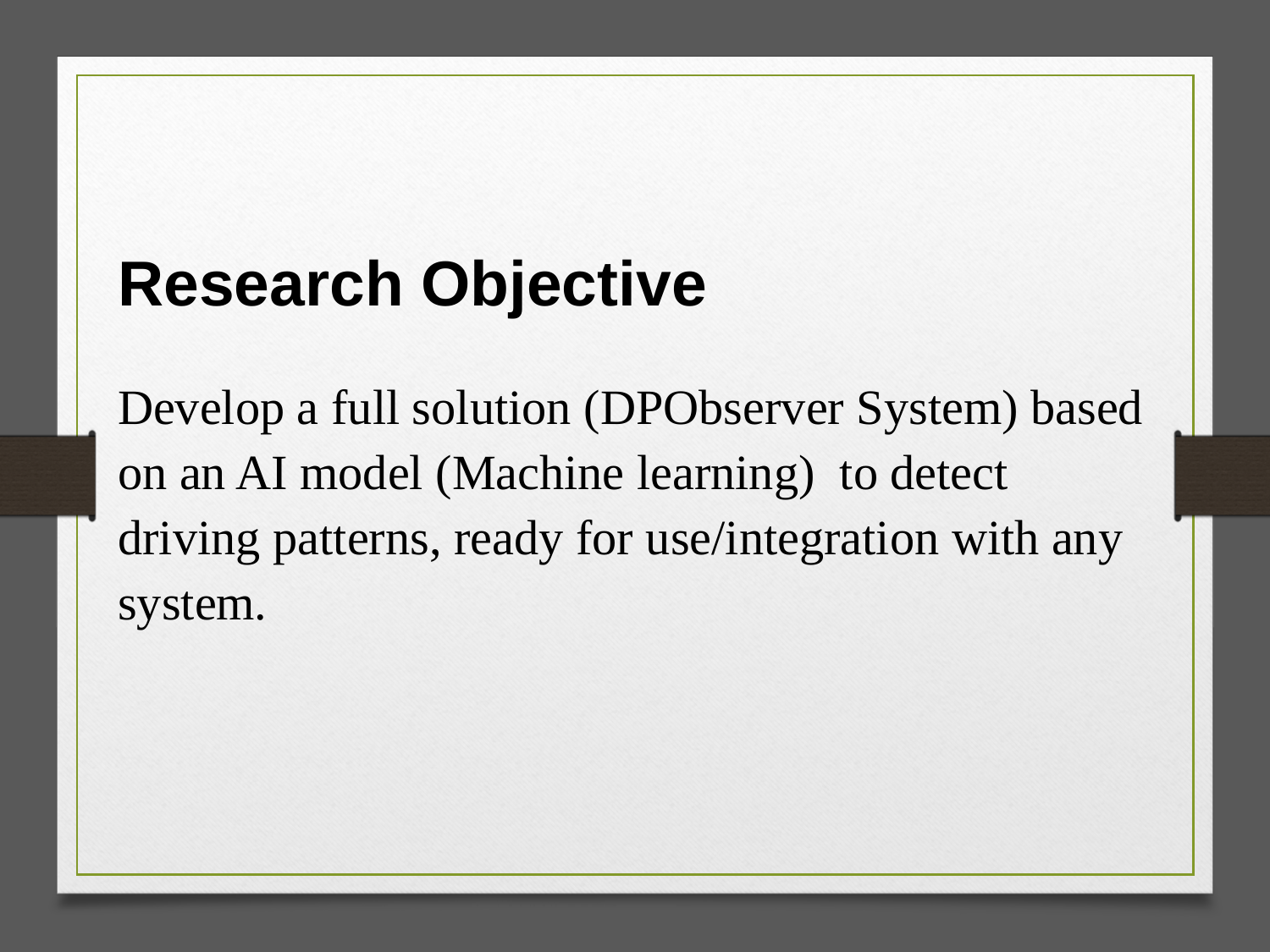

Research Objective

Develop a full solution (DPObserver System) based on an AI model (Machine learning)  to detect driving patterns, ready for use/integration with any system.